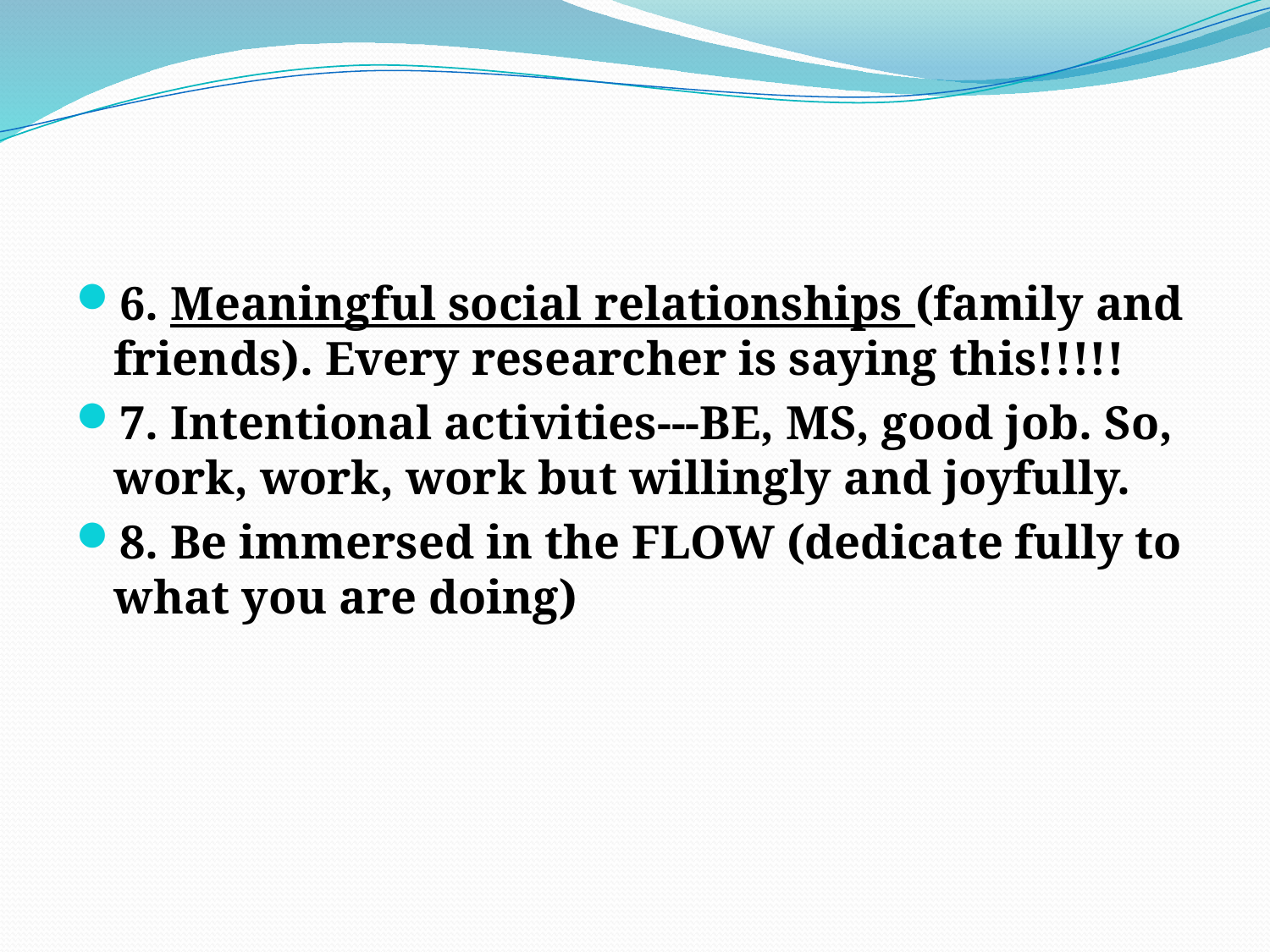

#
6. Meaningful social relationships (family and friends). Every researcher is saying this!!!!!
7. Intentional activities---BE, MS, good job. So, work, work, work but willingly and joyfully.
8. Be immersed in the FLOW (dedicate fully to what you are doing)